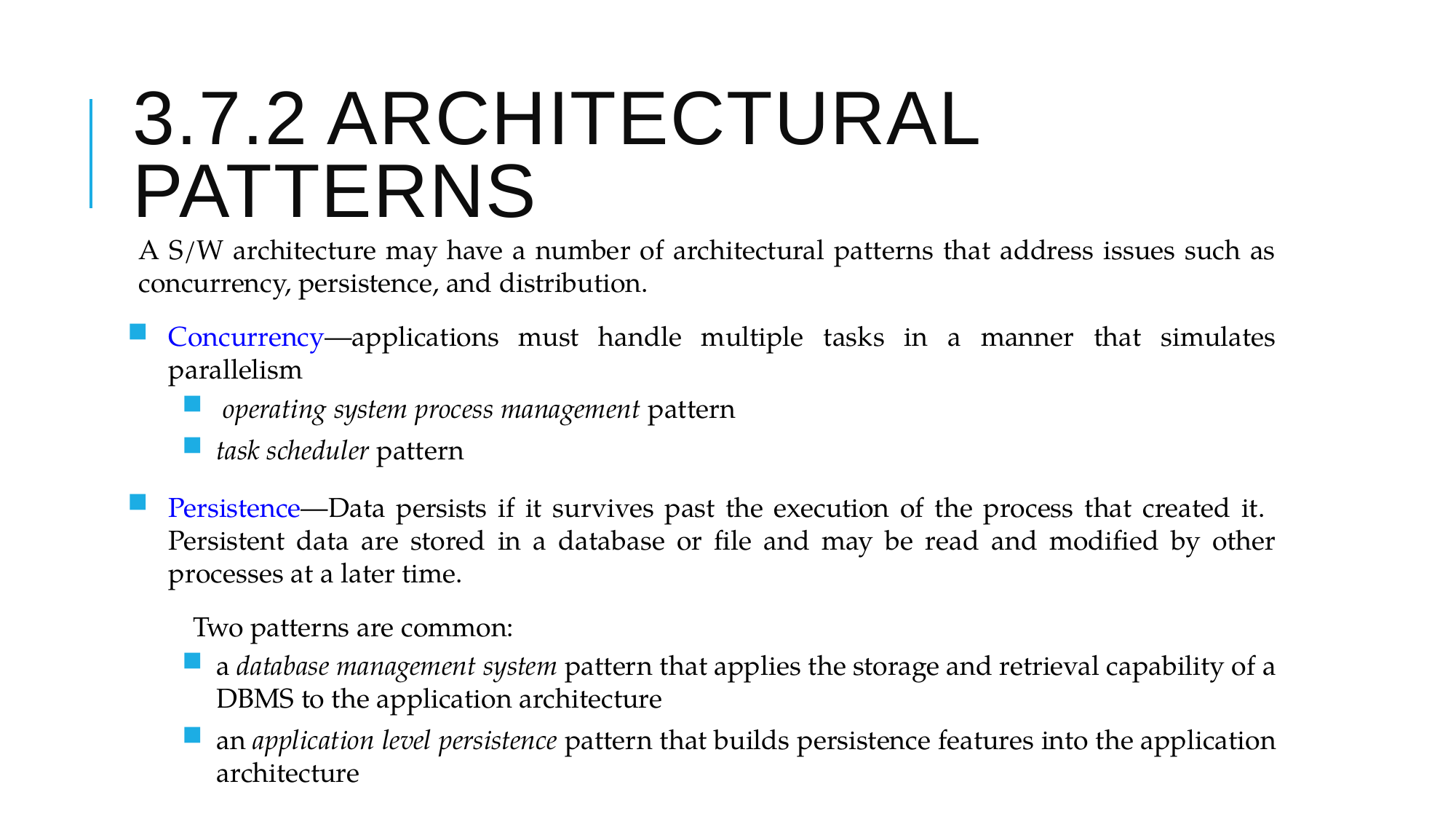

# 3.7.2 Architectural Patterns
A S/W architecture may have a number of architectural patterns that address issues such as concurrency, persistence, and distribution.
Concurrency—applications must handle multiple tasks in a manner that simulates parallelism
 operating system process management pattern
task scheduler pattern
Persistence—Data persists if it survives past the execution of the process that created it.  Persistent data are stored in a database or file and may be read and modified by other processes at a later time.
	Two patterns are common:
a database management system pattern that applies the storage and retrieval capability of a DBMS to the application architecture
an application level persistence pattern that builds persistence features into the application architecture